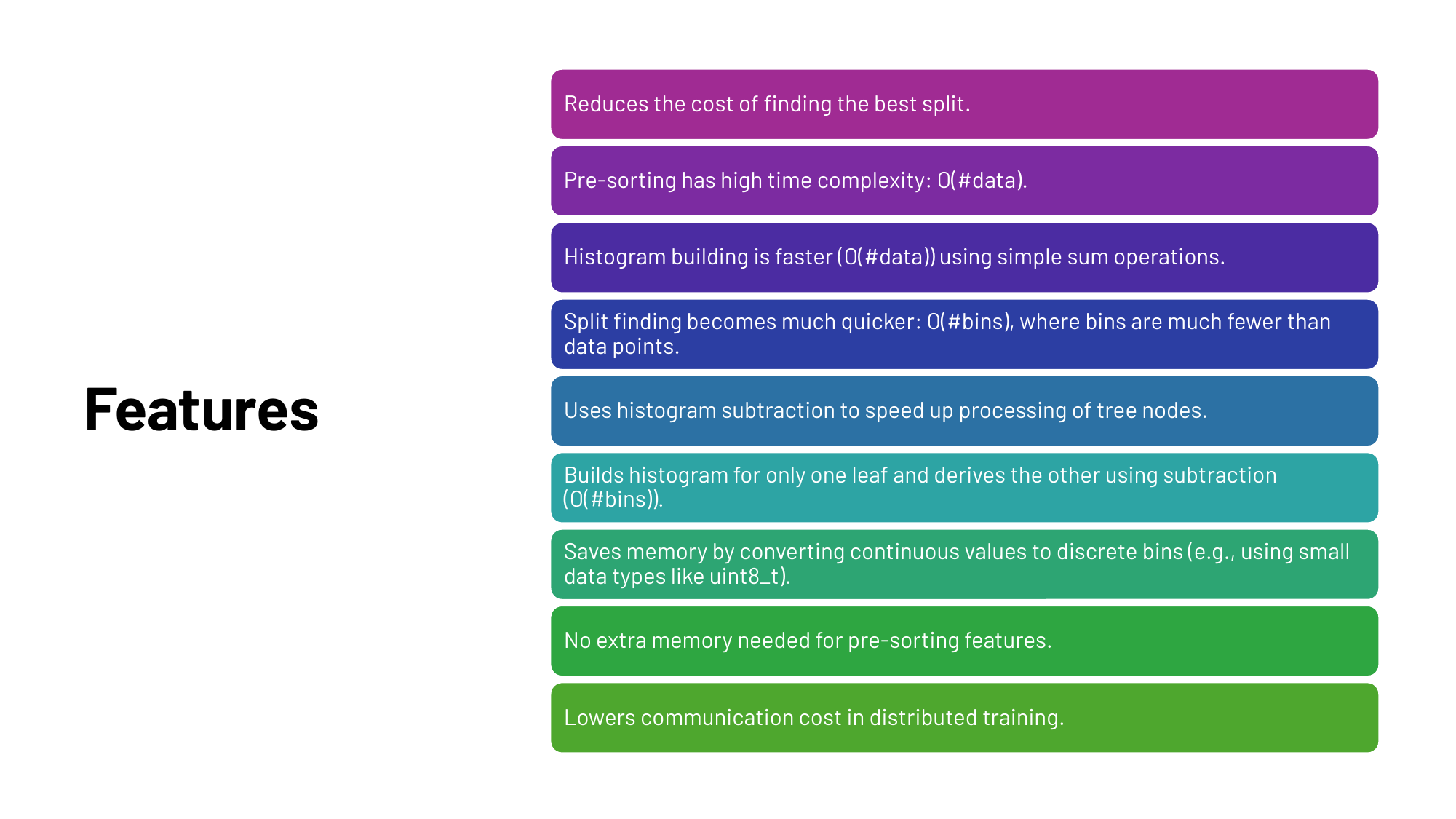

# Features
Reduces the cost of finding the best split.
Pre-sorting has high time complexity: O(#data).
Histogram building is faster (O(#data)) using simple sum operations.
Split finding becomes much quicker: O(#bins), where bins are much fewer than data points.
Uses histogram subtraction to speed up processing of tree nodes.
Builds histogram for only one leaf and derives the other using subtraction (O(#bins)).
Saves memory by converting continuous values to discrete bins (e.g., using small data types like uint8_t).
No extra memory needed for pre-sorting features.
Lowers communication cost in distributed training.